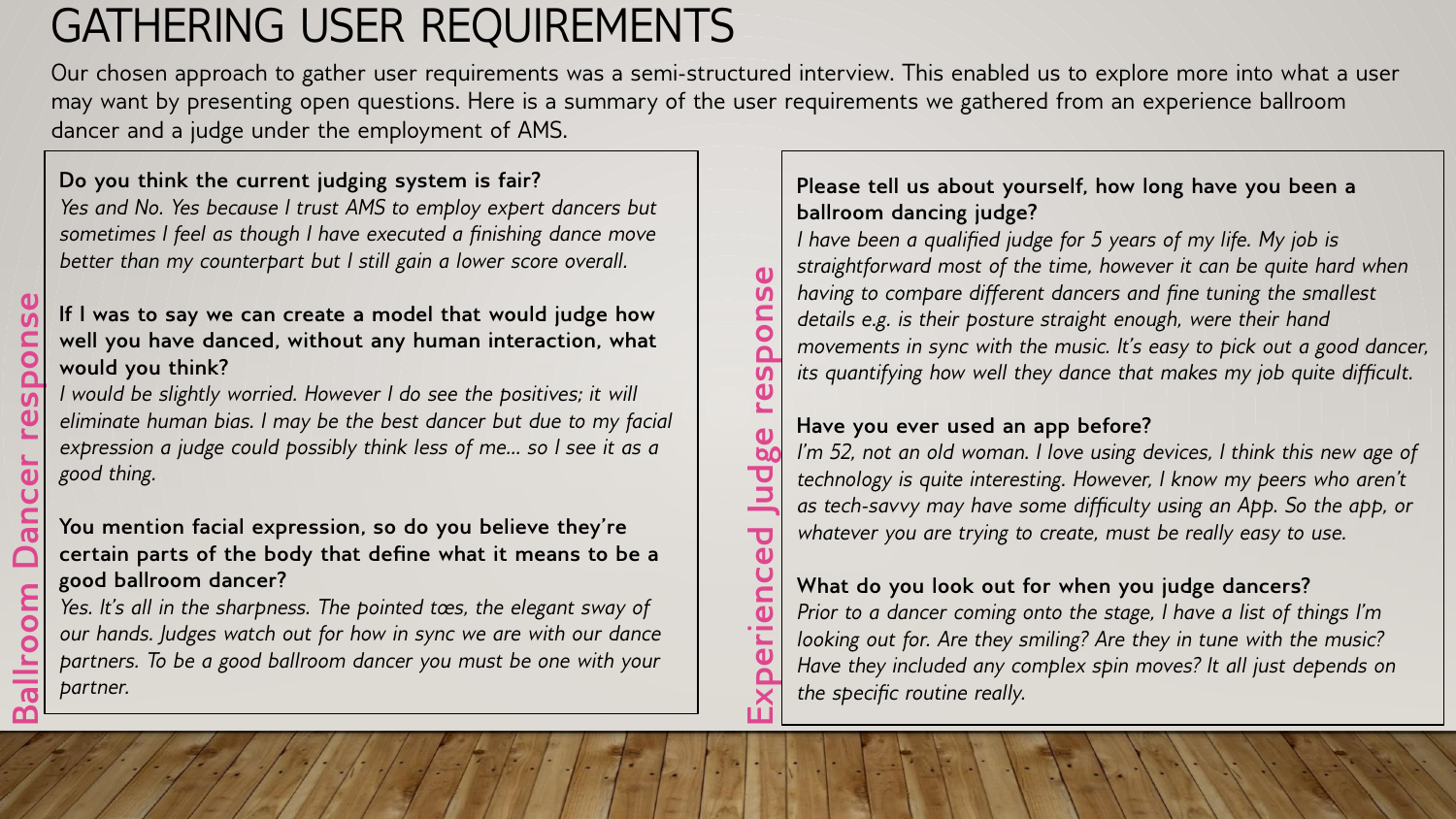

# GATHERING USER REQUIREMENTS
Our chosen approach to gather user requirements was a semi-structured interview. This enabled us to explore more into what a user may want by presenting open questions. Here is a summary of the user requirements we gathered from an experience ballroom dancer and a judge under the employment of AMS.
Do you think the current judging system is fair?
Yes and No. Yes because I trust AMS to employ expert dancers but sometimes I feel as though I have executed a finishing dance move better than my counterpart but I still gain a lower score overall.

If I was to say we can create a model that would judge how well you have danced, without any human interaction, what would you think?
I would be slightly worried. However I do see the positives; it will eliminate human bias. I may be the best dancer but due to my facial expression a judge could possibly think less of me… so I see it as a good thing.

You mention facial expression, so do you believe they’re certain parts of the body that define what it means to be a good ballroom dancer?
Yes. It’s all in the sharpness. The pointed toes, the elegant sway of our hands. Judges watch out for how in sync we are with our dance partners. To be a good ballroom dancer you must be one with your partner.
Please tell us about yourself, how long have you been a ballroom dancing judge?
I have been a qualified judge for 5 years of my life. My job is straightforward most of the time, however it can be quite hard when having to compare different dancers and fine tuning the smallest details e.g. is their posture straight enough, were their hand movements in sync with the music. It’s easy to pick out a good dancer, its quantifying how well they dance that makes my job quite difficult.

Have you ever used an app before?
I’m 52, not an old woman. I love using devices, I think this new age of technology is quite interesting. However, I know my peers who aren’t as tech-savvy may have some difficulty using an App. So the app, or whatever you are trying to create, must be really easy to use.

What do you look out for when you judge dancers?
Prior to a dancer coming onto the stage, I have a list of things I’m looking out for. Are they smiling? Are they in tune with the music? Have they included any complex spin moves? It all just depends on the specific routine really.
Ballroom Dancer response
Experienced Judge response